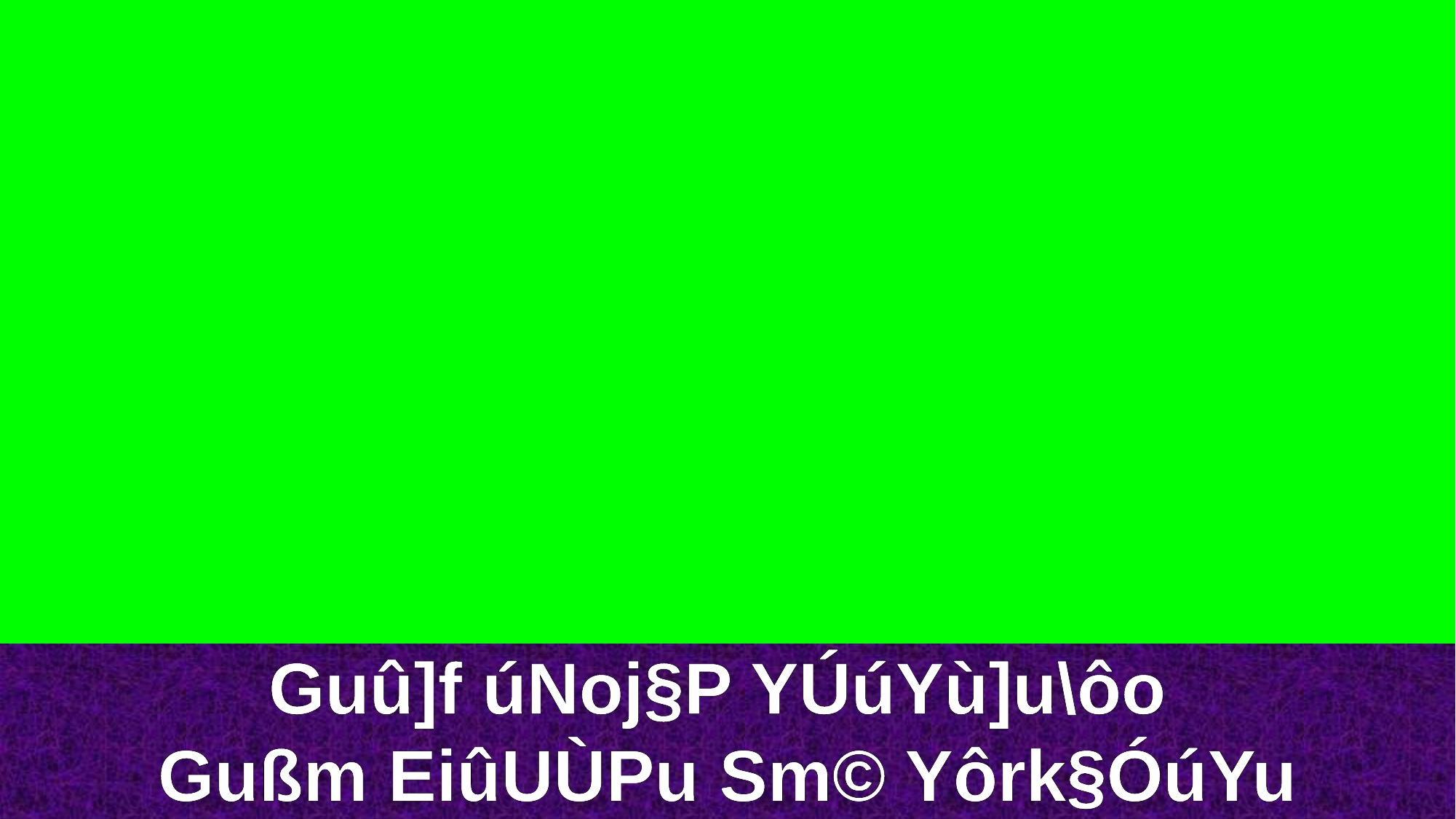

Guû]f úNoj§P YÚúYù]u\ôo
Gußm EiûUÙPu Sm© Yôrk§ÓúYu